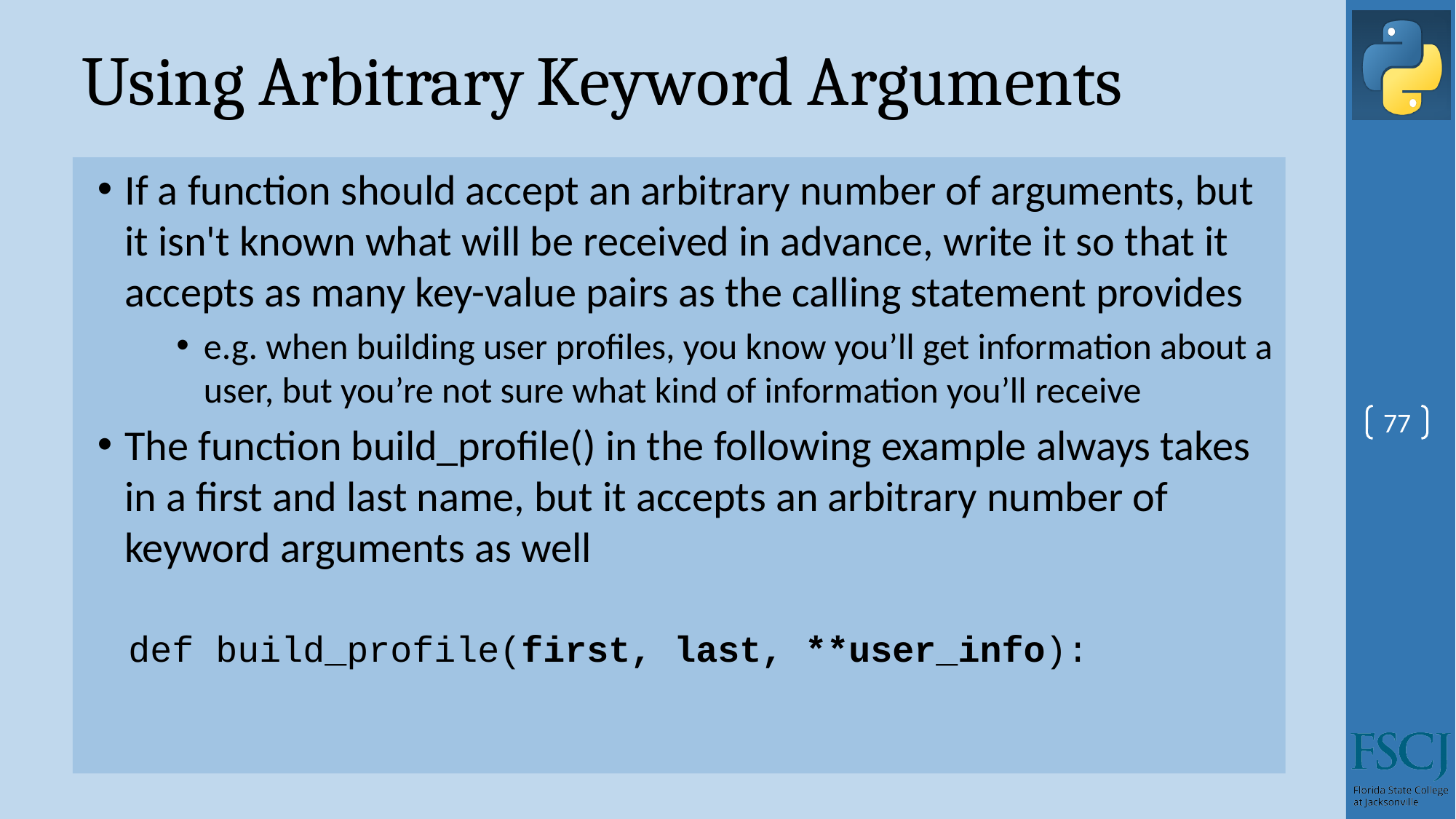

# Using Arbitrary Keyword Arguments
If a function should accept an arbitrary number of arguments, but it isn't known what will be received in advance, write it so that it accepts as many key-value pairs as the calling statement provides
e.g. when building user profiles, you know you’ll get information about a user, but you’re not sure what kind of information you’ll receive
The function build_profile() in the following example always takes in a first and last name, but it accepts an arbitrary number of keyword arguments as well
77
 def build_profile(first, last, **user_info):